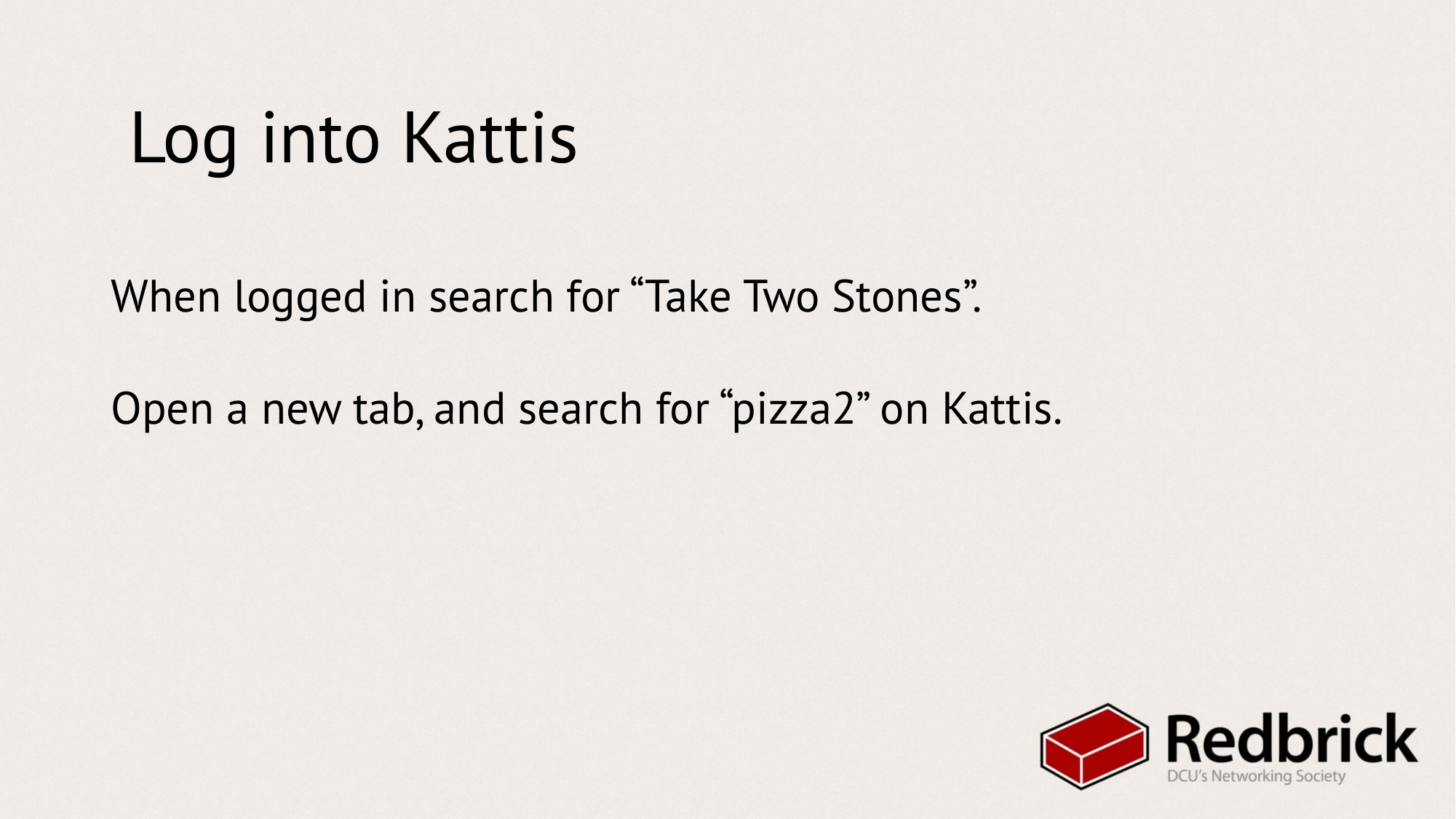

Log into Kattis
# When logged in search for “Take Two Stones”.
Open a new tab, and search for “pizza2” on Kattis.